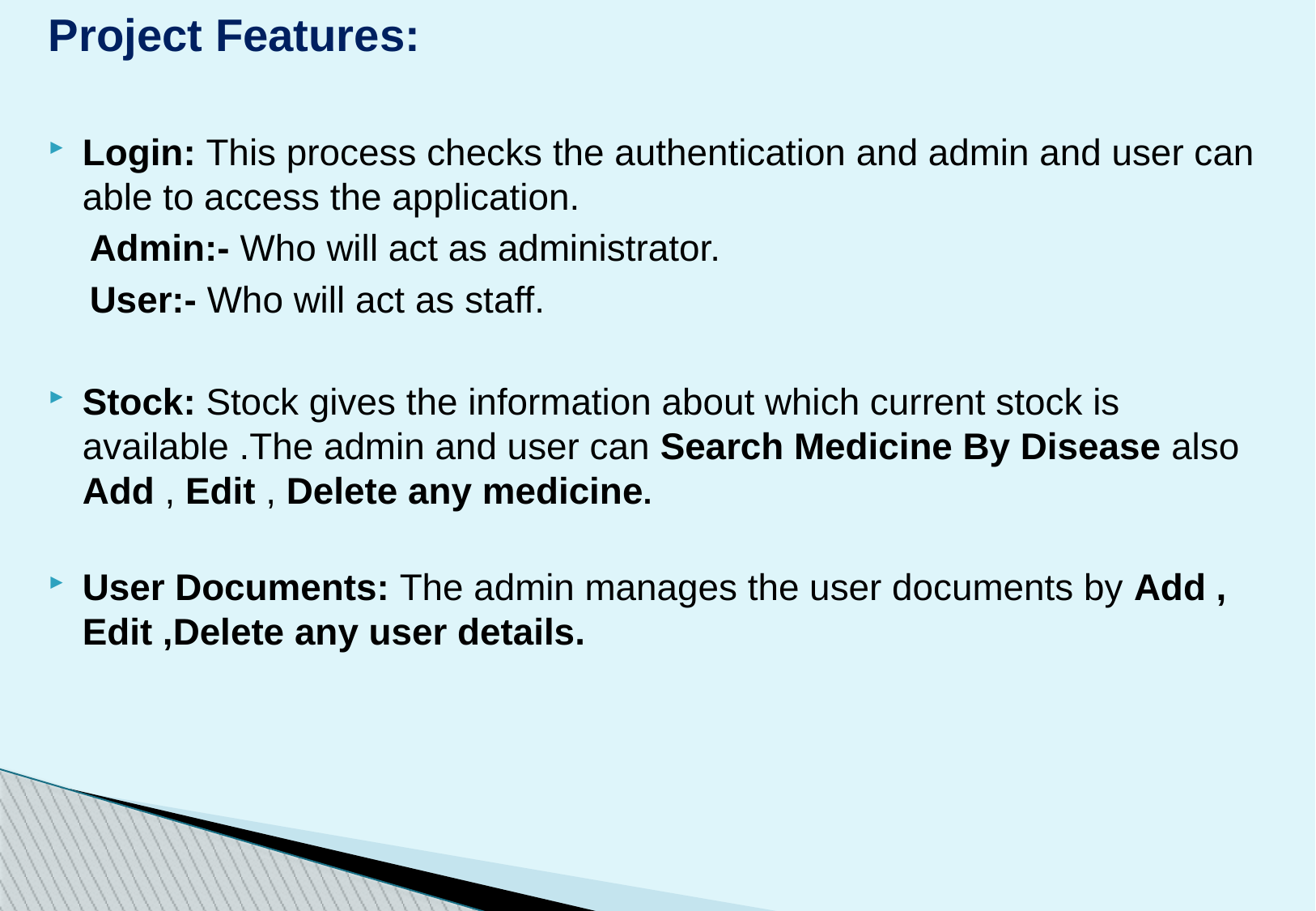

Project Features:

Login: This process checks the authentication and admin and user can able to access the application.
    Admin:- Who will act as administrator.
    User:- Who will act as staff.

Stock: Stock gives the information about which current stock is available .The admin and user can Search Medicine By Disease also Add , Edit , Delete any medicine.

User Documents: The admin manages the user documents by Add , Edit ,Delete any user details.